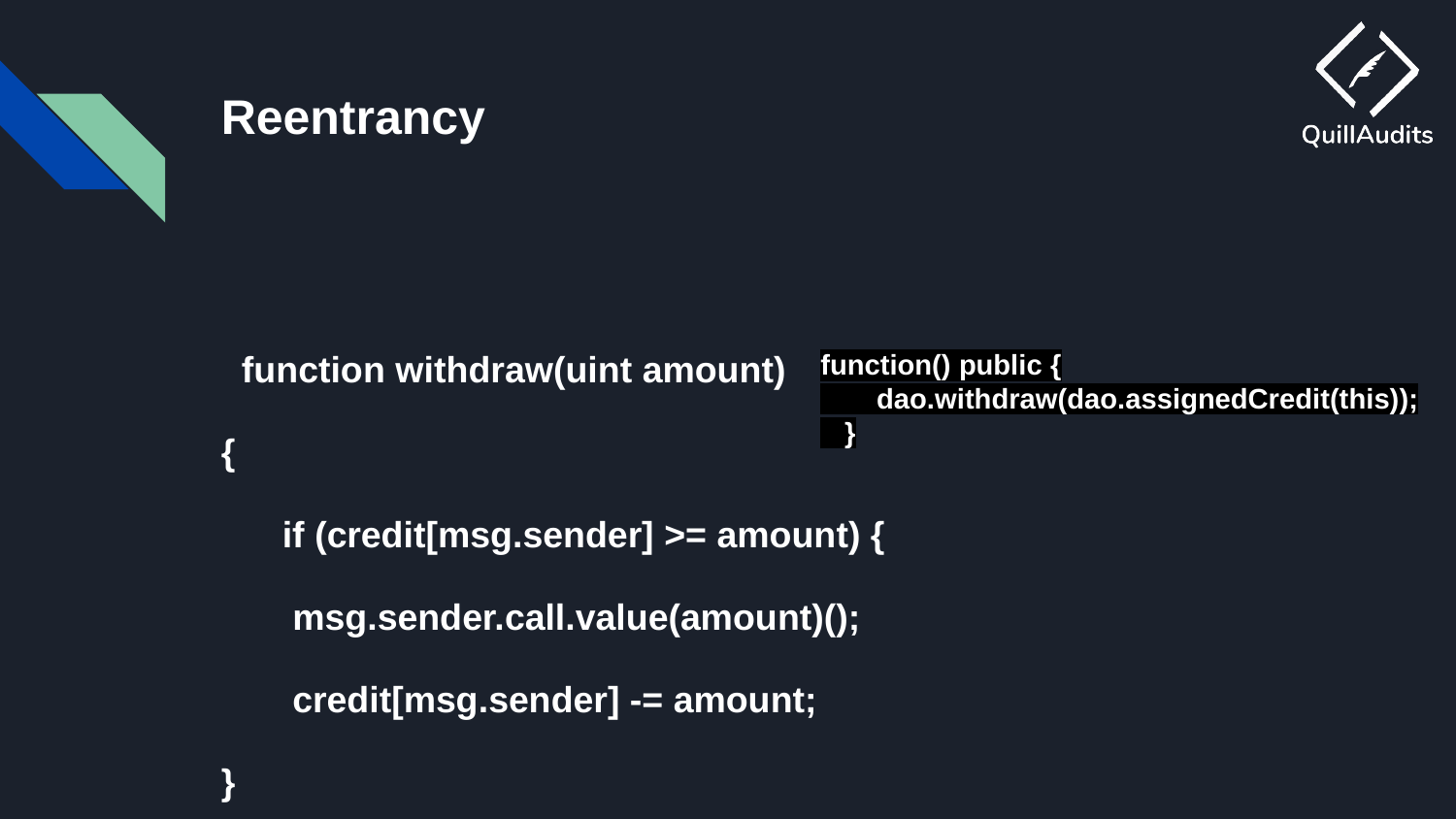

# Reentrancy
function() public {
       dao.withdraw(dao.assignedCredit(this));
   }

  function withdraw(uint amount)
{
      if (credit[msg.sender] >= amount) {
       msg.sender.call.value(amount)();
       credit[msg.sender] -= amount;
}